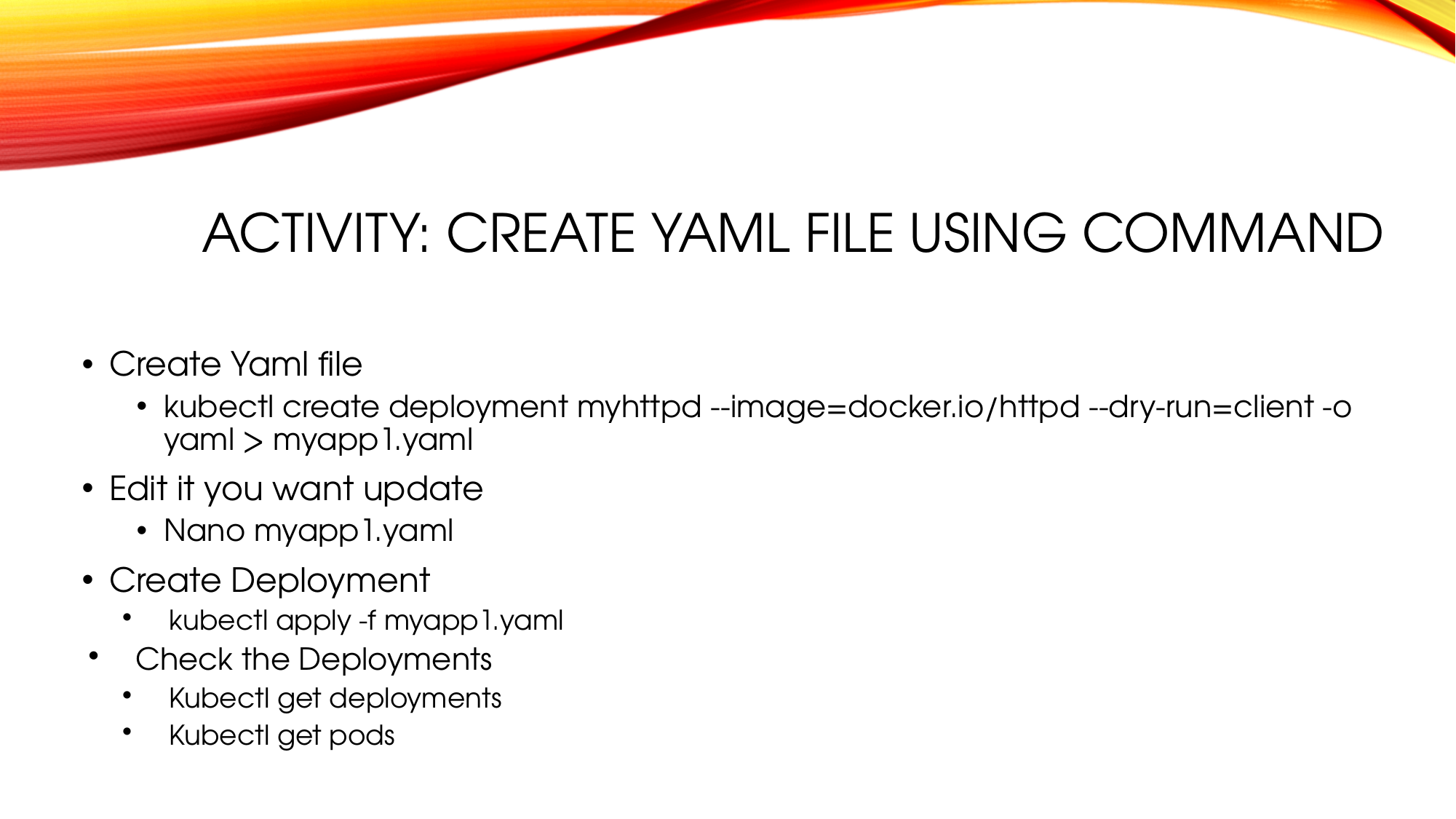

# Activity: Create yaml file using command
Create Yaml file
kubectl create deployment myhttpd --image=docker.io/httpd --dry-run=client -o yaml > myapp1.yaml
Edit it you want update
Nano myapp1.yaml
Create Deployment
kubectl apply -f myapp1.yaml
Check the Deployments
Kubectl get deployments
Kubectl get pods